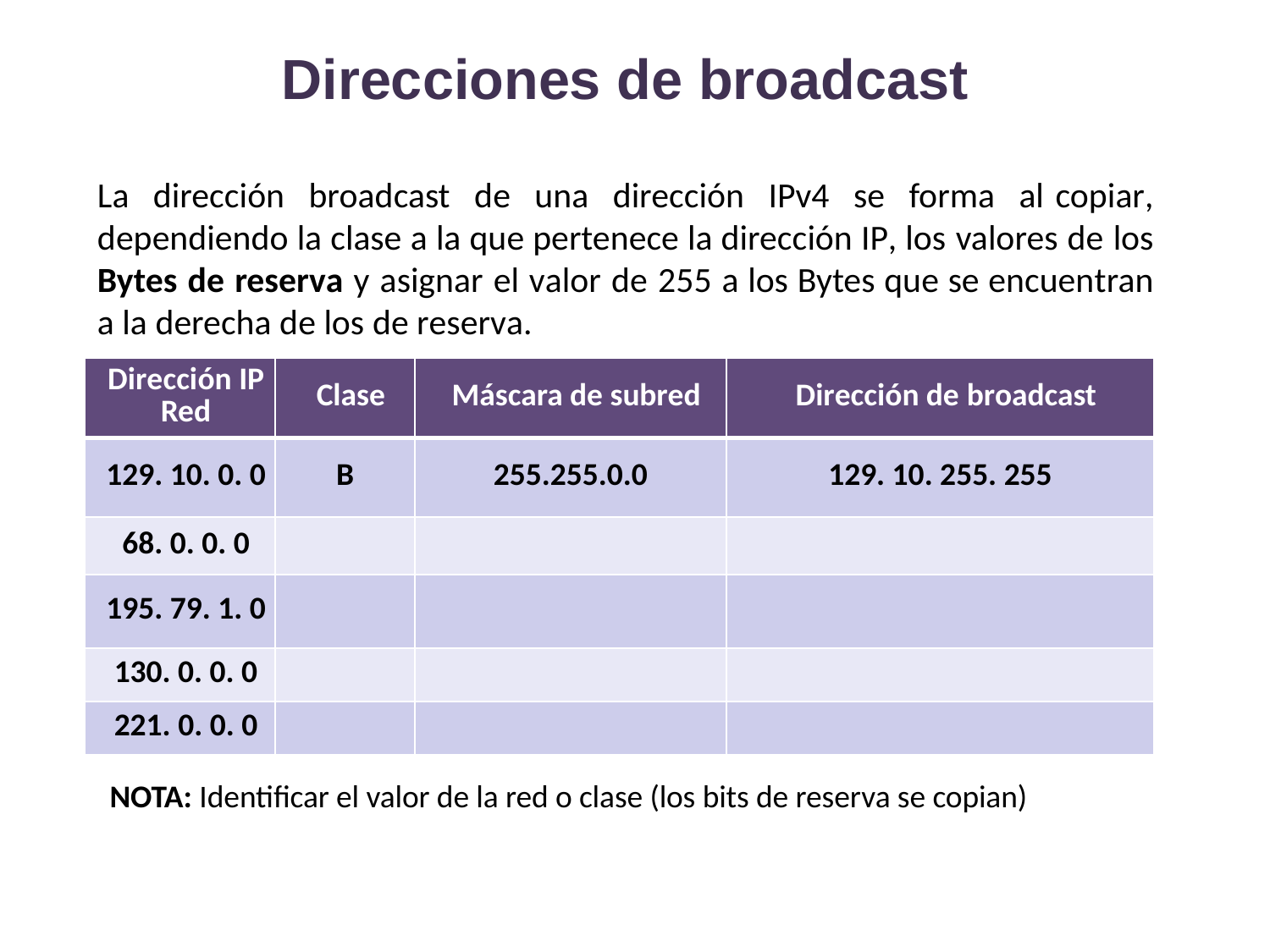

# Direcciones de broadcast
La  dirección  broadcast  de  una  dirección  IPv4  se  forma  al copiar, dependiendo la clase a la que pertenece la dirección IP, los valores de los Bytes de reserva y asignar el valor de 255 a los Bytes que se encuentran a la derecha de los de reserva.
| Dirección IP Red | Clase | Máscara de subred | Dirección de broadcast |
| --- | --- | --- | --- |
| 129. 10. 0. 0 | B | 255.255.0.0 | 129. 10. 255. 255 |
| 68. 0. 0. 0 |  |  |  |
| 195. 79. 1. 0 |  |  |  |
| 130. 0. 0. 0 |  |  |  |
| 221. 0. 0. 0 |  |  |  |
NOTA: Identificar el valor de la red o clase (los bits de reserva se copian)